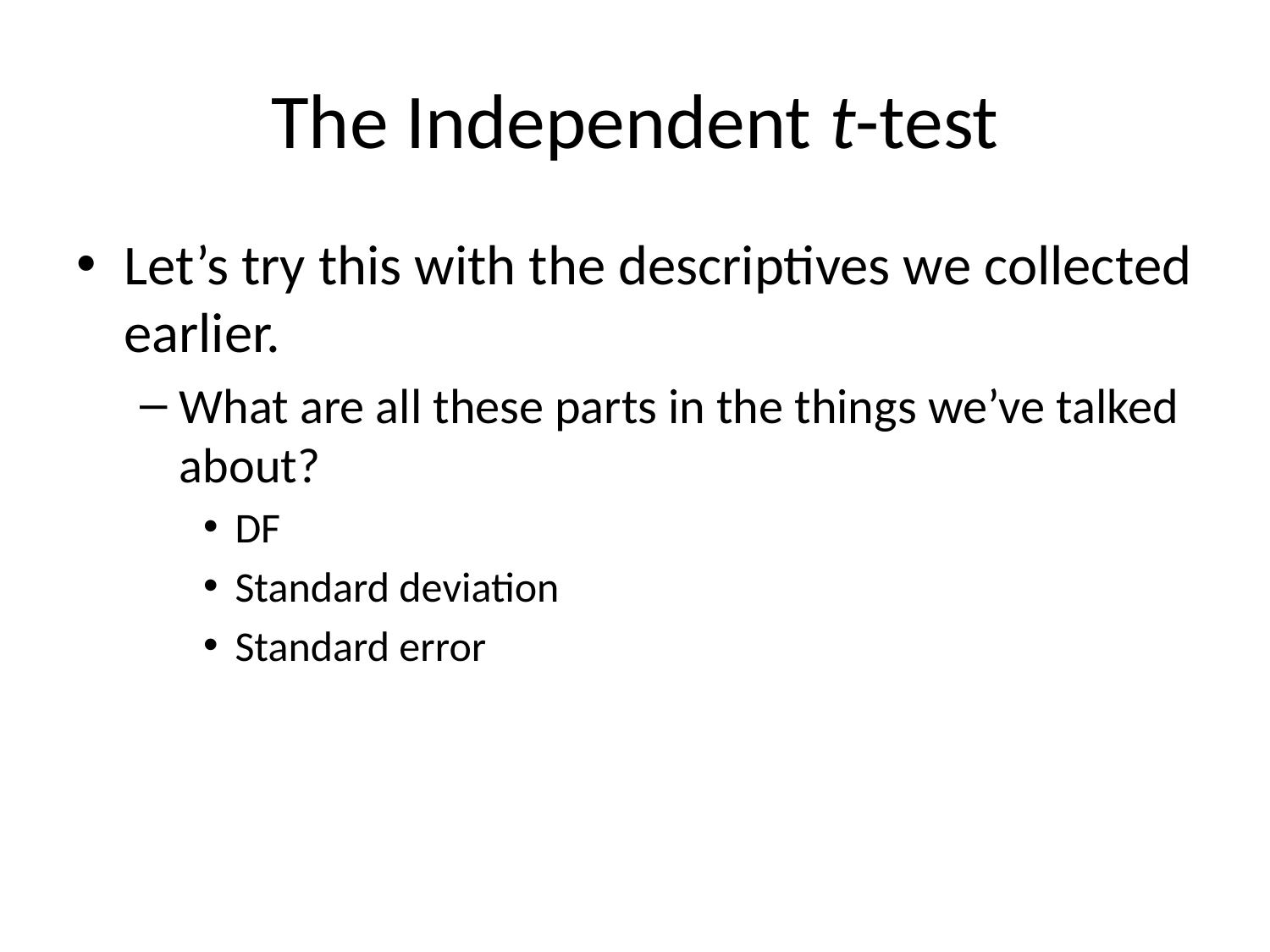

# The Independent t-test
Let’s try this with the descriptives we collected earlier.
What are all these parts in the things we’ve talked about?
DF
Standard deviation
Standard error